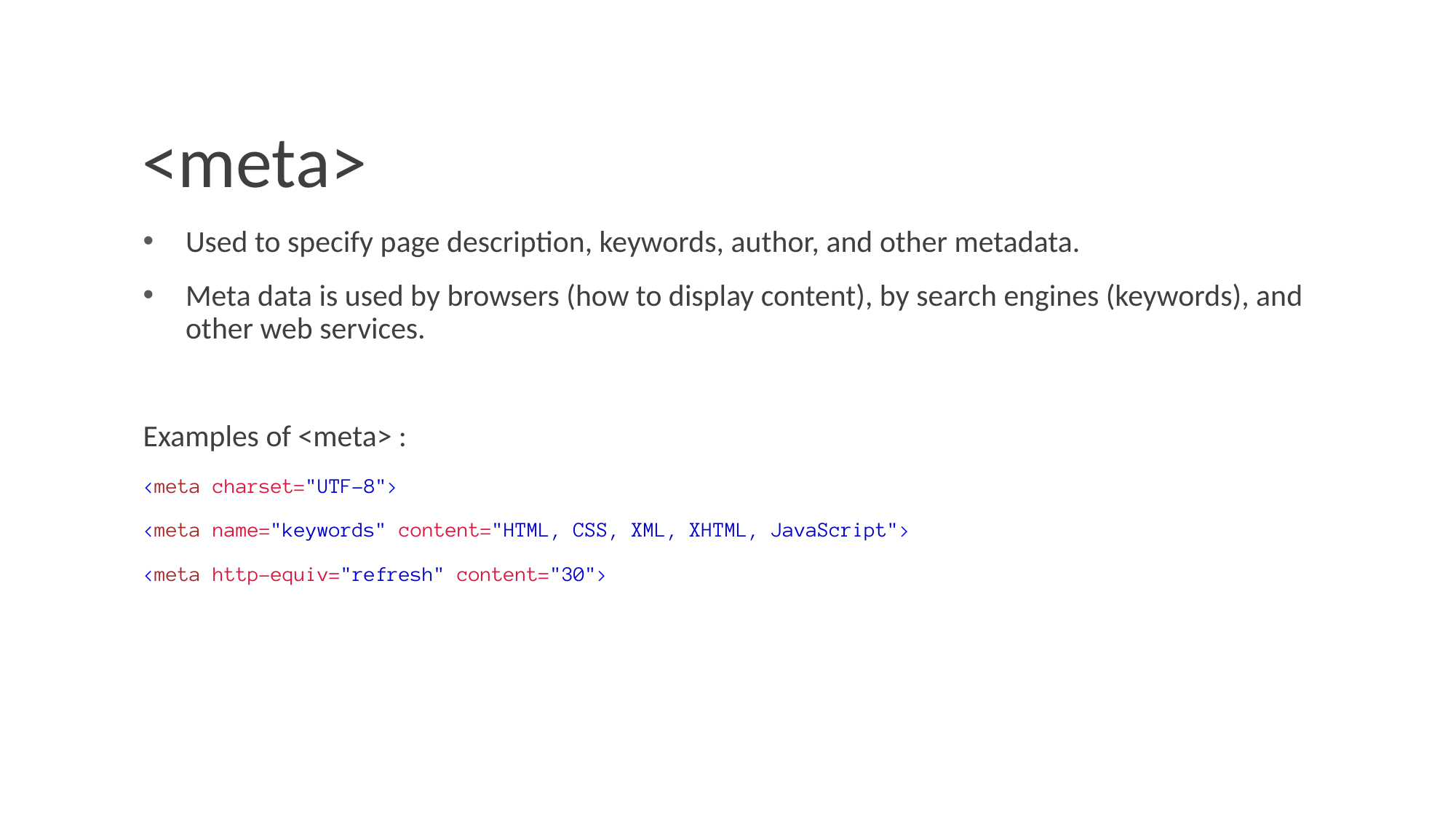

# <meta>
Used to specify page description, keywords, author, and other metadata.
Meta data is used by browsers (how to display content), by search engines (keywords), and other web services.

Examples of <meta> :
<meta charset="UTF-8">
<meta name="keywords" content="HTML, CSS, XML, XHTML, JavaScript">
<meta http-equiv="refresh" content="30">